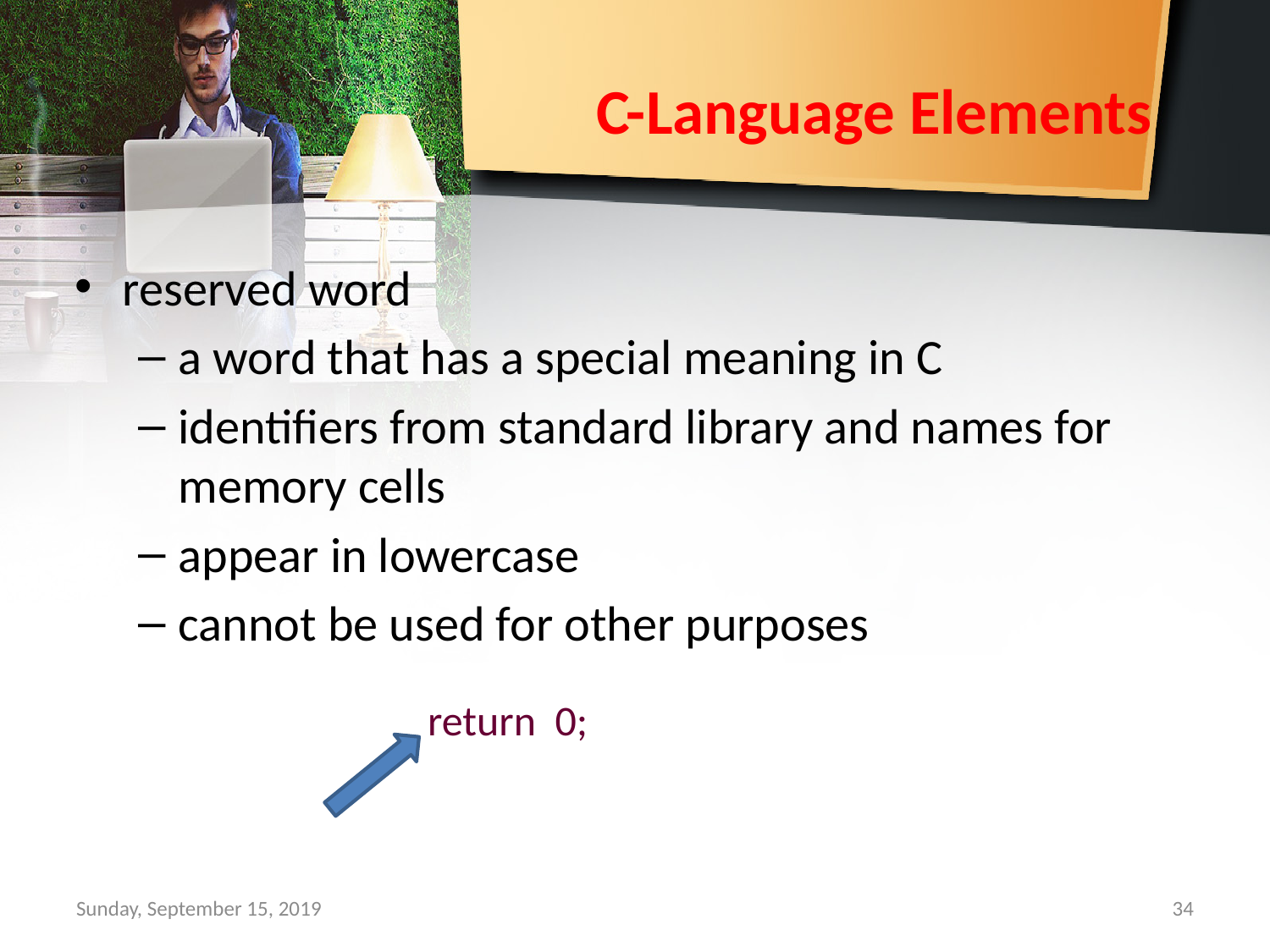

# C-Language Elements
reserved word
a word that has a special meaning in C
identifiers from standard library and names for memory cells
appear in lowercase
cannot be used for other purposes
return  0;

Sunday, September 15, 2019
34